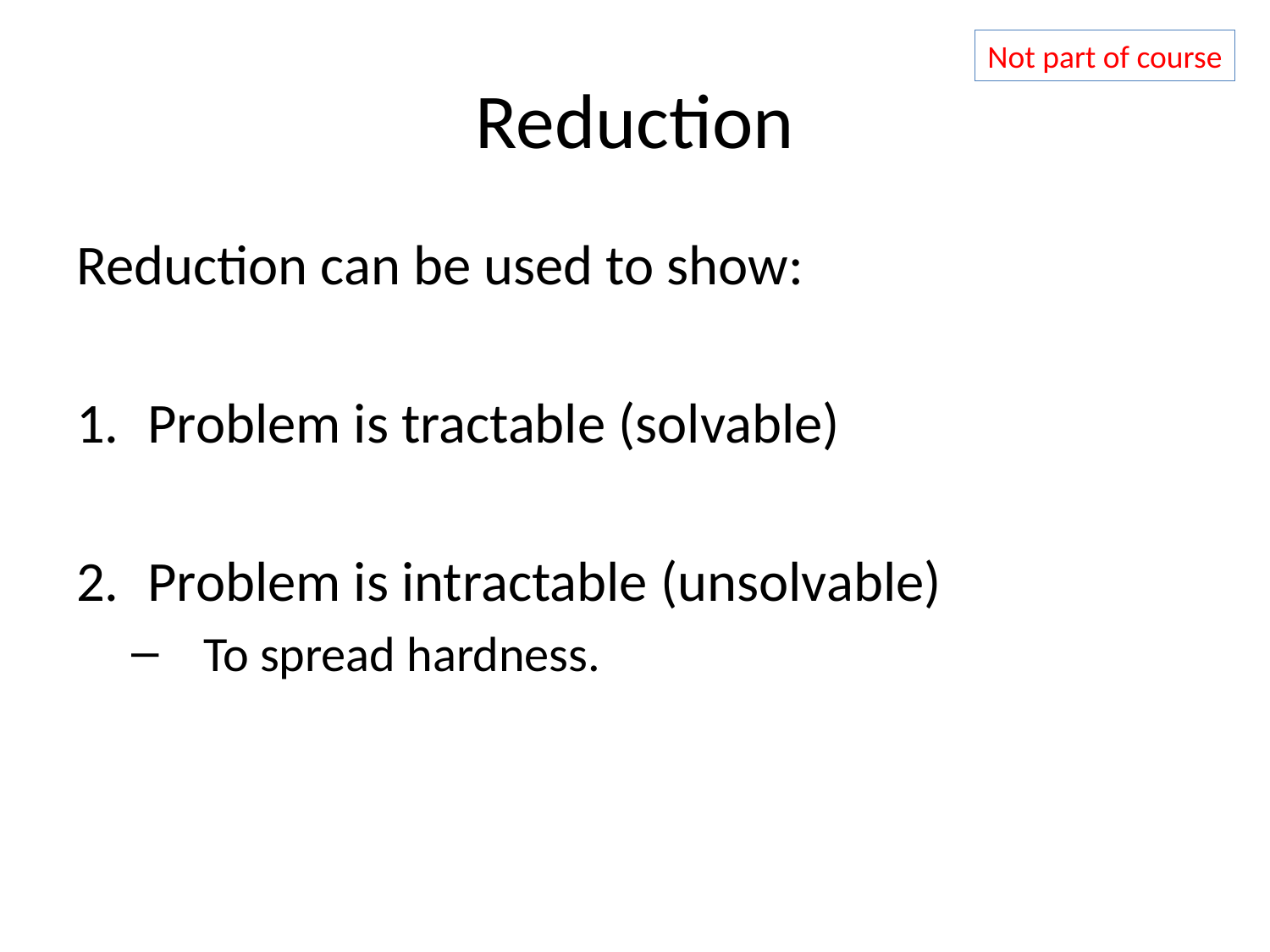

Not part of course
# Reduction
Reduction can be used to show:

Problem is tractable (solvable)

Problem is intractable (unsolvable)
To spread hardness.